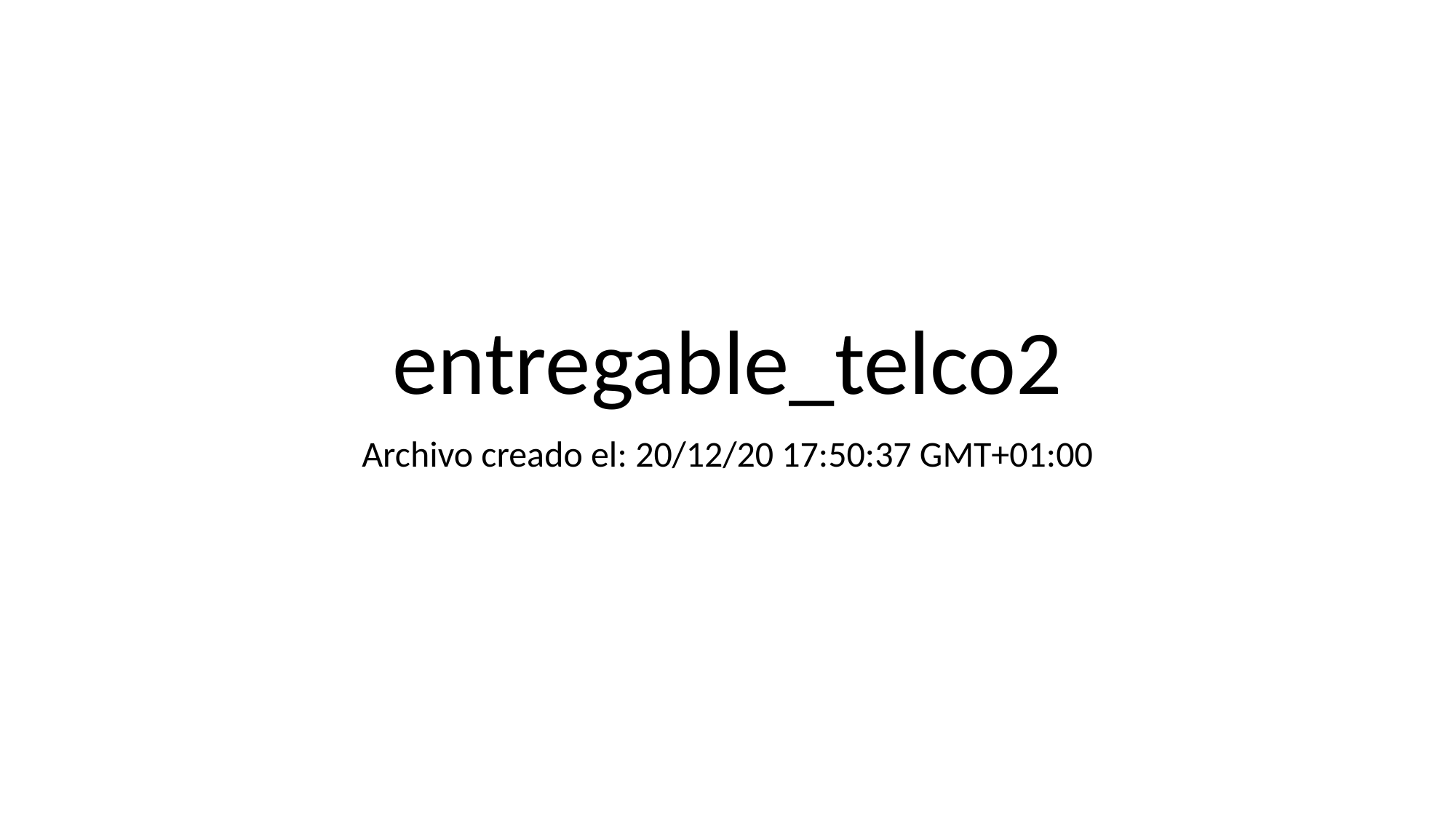

# entregable_telco2
Archivo creado el: 20/12/20 17:50:37 GMT+01:00